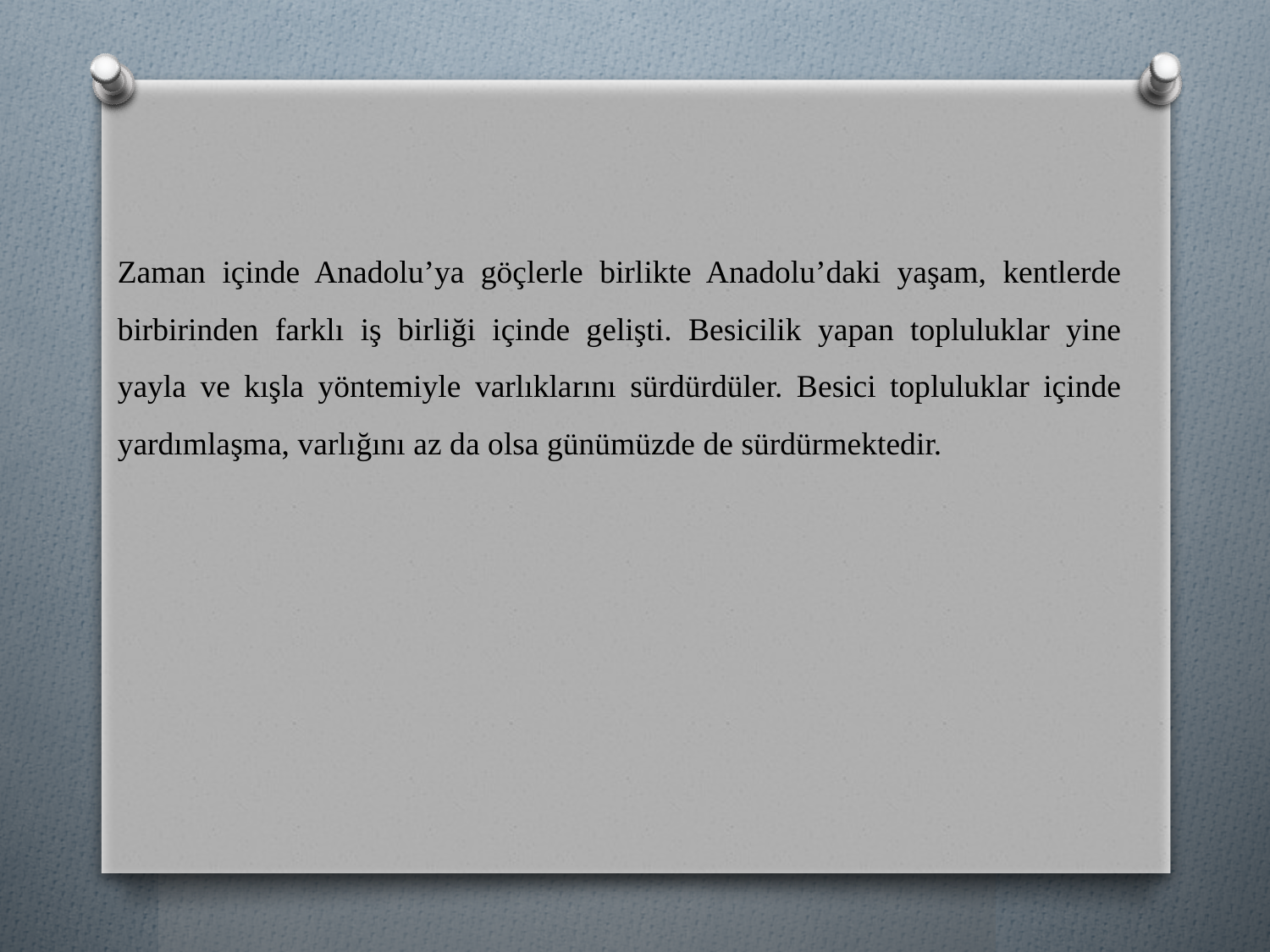

Zaman içinde Anadolu’ya göçlerle birlikte Anadolu’daki yaşam, kentlerde birbirinden farklı iş birliği içinde gelişti. Besicilik yapan topluluklar yine yayla ve kışla yöntemiyle varlıklarını sürdürdüler. Besici topluluklar içinde yardımlaşma, varlığını az da olsa günümüzde de sürdürmektedir.